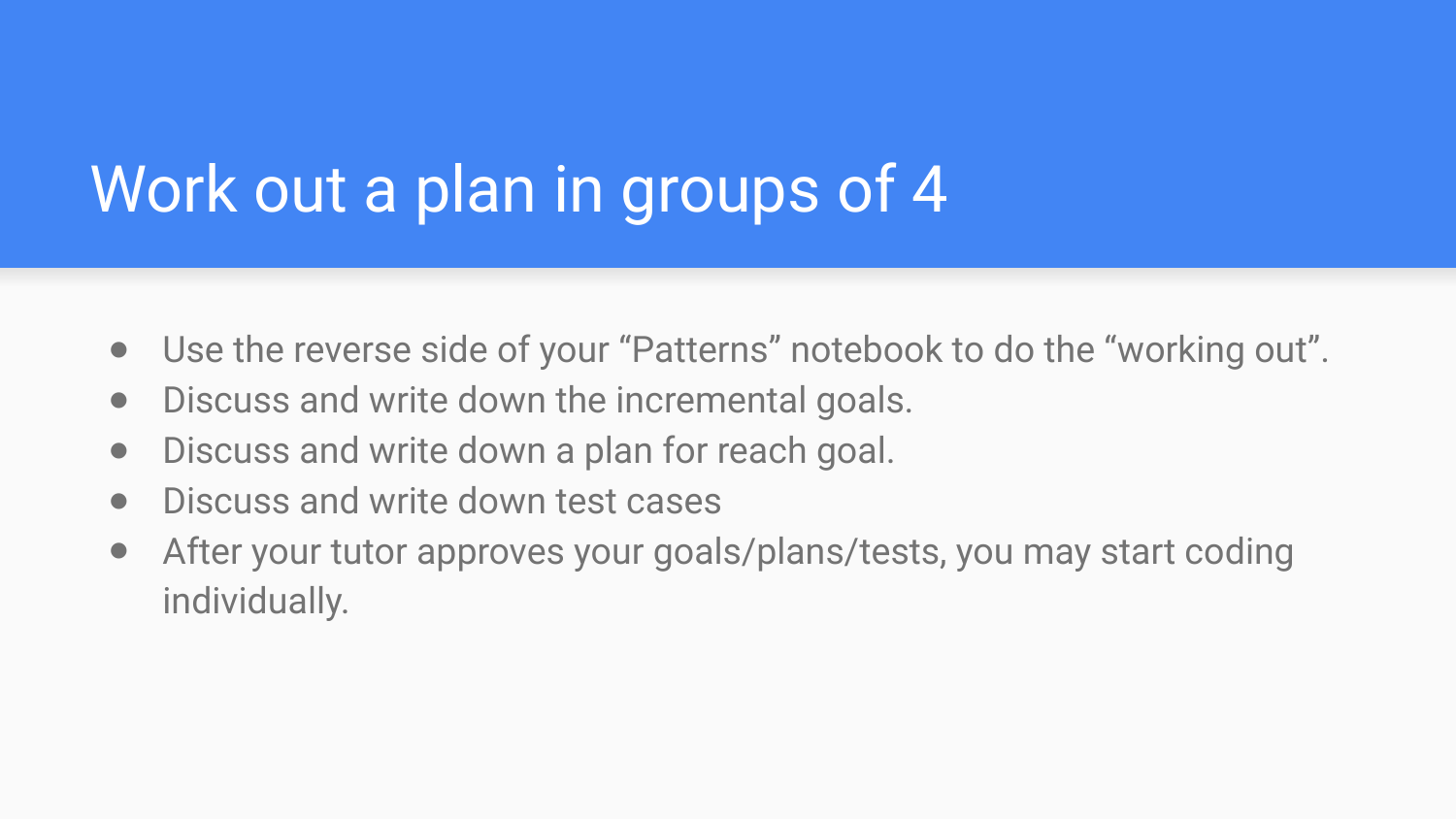

# Work out a plan in groups of 4
Use the reverse side of your “Patterns” notebook to do the “working out”.
Discuss and write down the incremental goals.
Discuss and write down a plan for reach goal.
Discuss and write down test cases
After your tutor approves your goals/plans/tests, you may start coding individually.